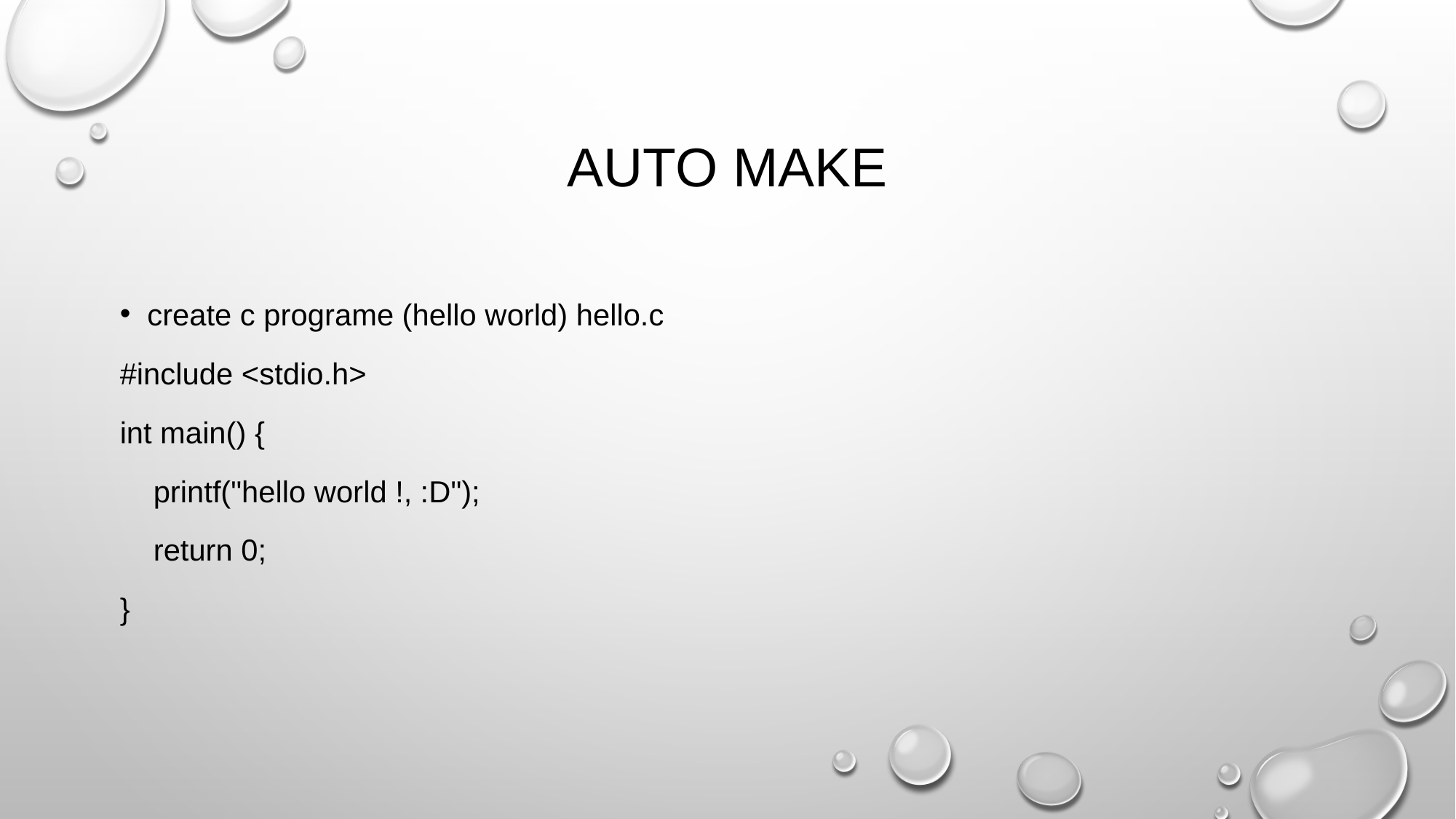

# auto make
create c programe (hello world) hello.c
#include <stdio.h>
int main() {
    printf("hello world !, :D");
    return 0;
}